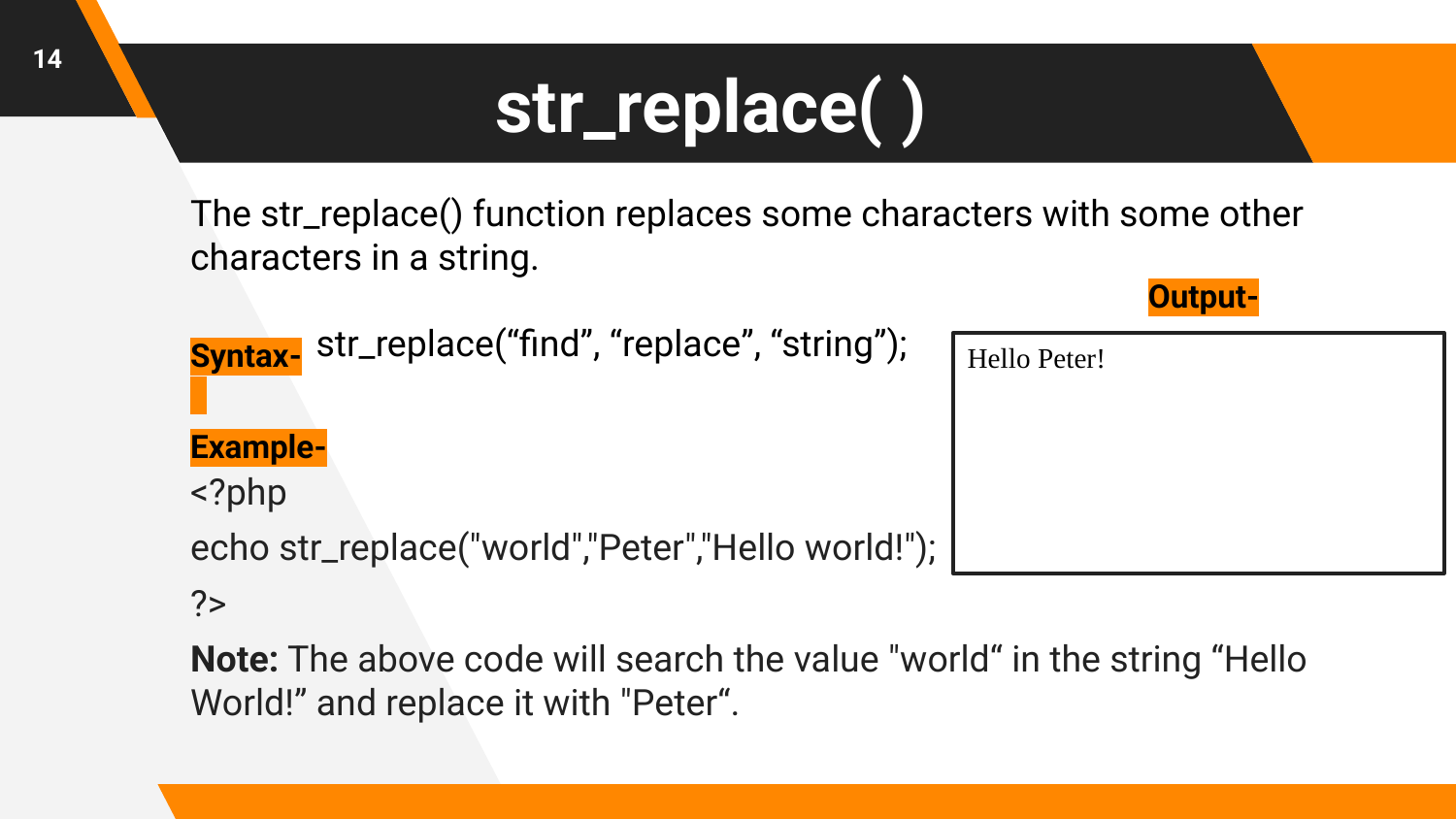

14
# str_replace( )
The str_replace() function replaces some characters with some other characters in a string.
Output-
              str_replace(“find”, “replace”, “string”);

<?php
echo str_replace("world","Peter","Hello world!");
?>
Note: The above code will search the value "world“ in the string “Hello World!” and replace it with "Peter“.
Syntax-
Hello Peter!
Example-